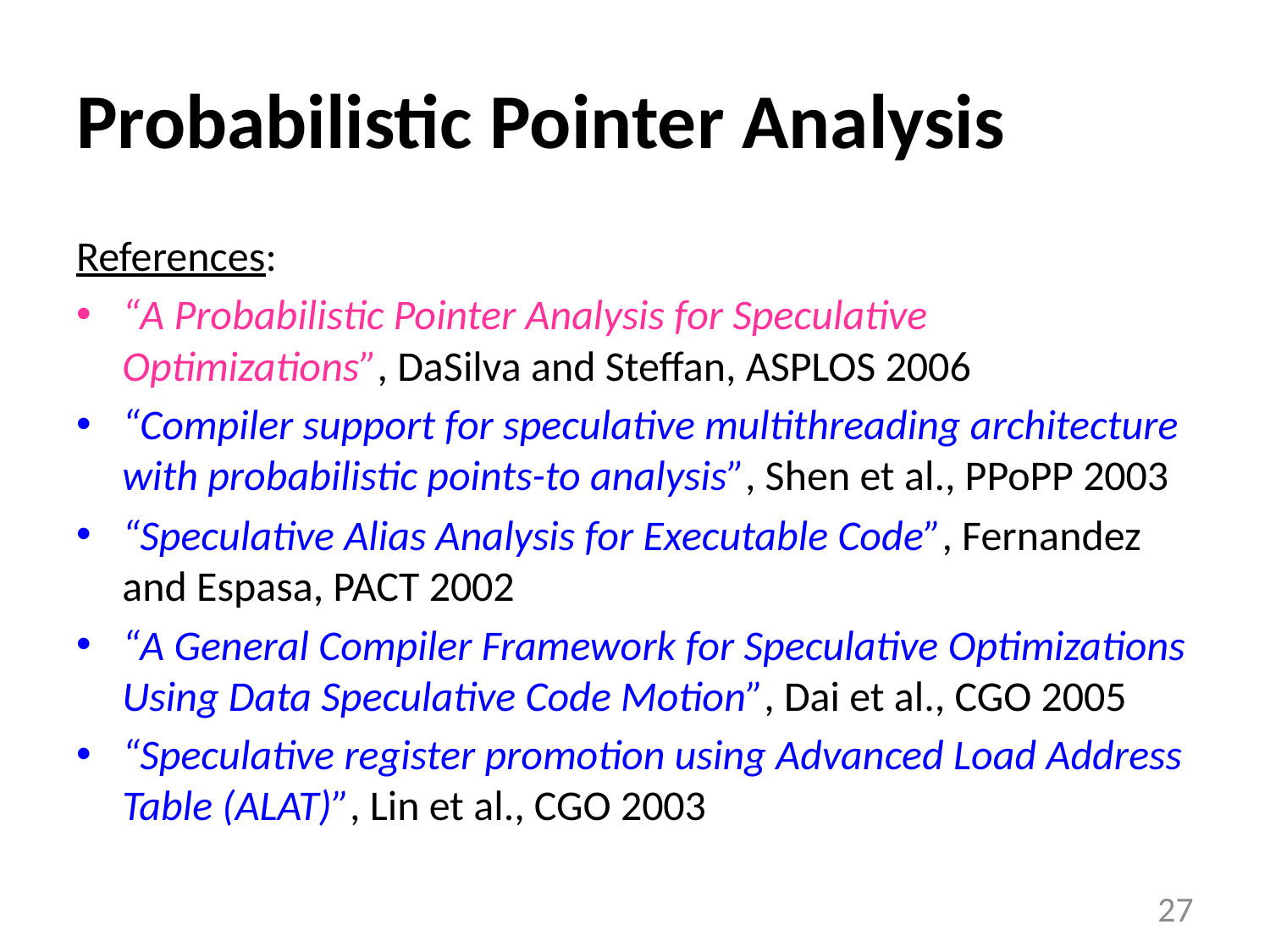

# Probabilistic Pointer Analysis
References:
“A Probabilistic Pointer Analysis for Speculative Optimizations”, DaSilva and Steffan, ASPLOS 2006
“Compiler support for speculative multithreading architecture with probabilistic points-to analysis”, Shen et al., PPoPP 2003
“Speculative Alias Analysis for Executable Code”, Fernandez and Espasa, PACT 2002
“A General Compiler Framework for Speculative Optimizations Using Data Speculative Code Motion”, Dai et al., CGO 2005
“Speculative register promotion using Advanced Load Address Table (ALAT)”, Lin et al., CGO 2003

27